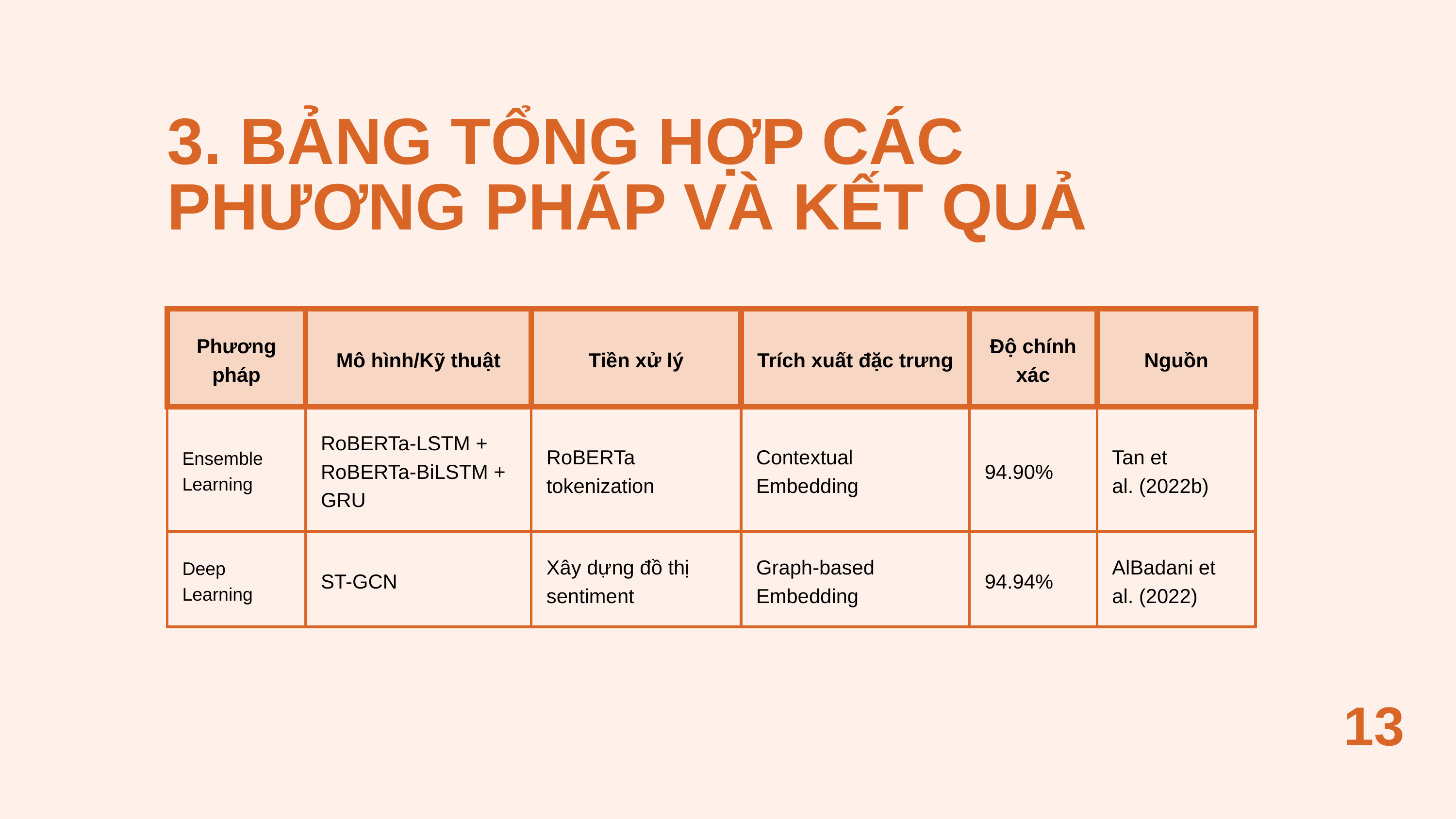

3. BẢNG TỔNG HỢP CÁC PHƯƠNG PHÁP VÀ KẾT QUẢ
| Phương pháp | Mô hình/Kỹ thuật | Tiền xử lý | Trích xuất đặc trưng | Độ chính xác | Nguồn |
| --- | --- | --- | --- | --- | --- |
| Ensemble Learning | RoBERTa-LSTM + RoBERTa-BiLSTM + GRU | RoBERTa tokenization | Contextual Embedding | 94.90% | Tan et al. (2022b) |
| Deep Learning | ST-GCN | Xây dựng đồ thị sentiment | Graph-based Embedding | 94.94% | AlBadani et al. (2022) |
13